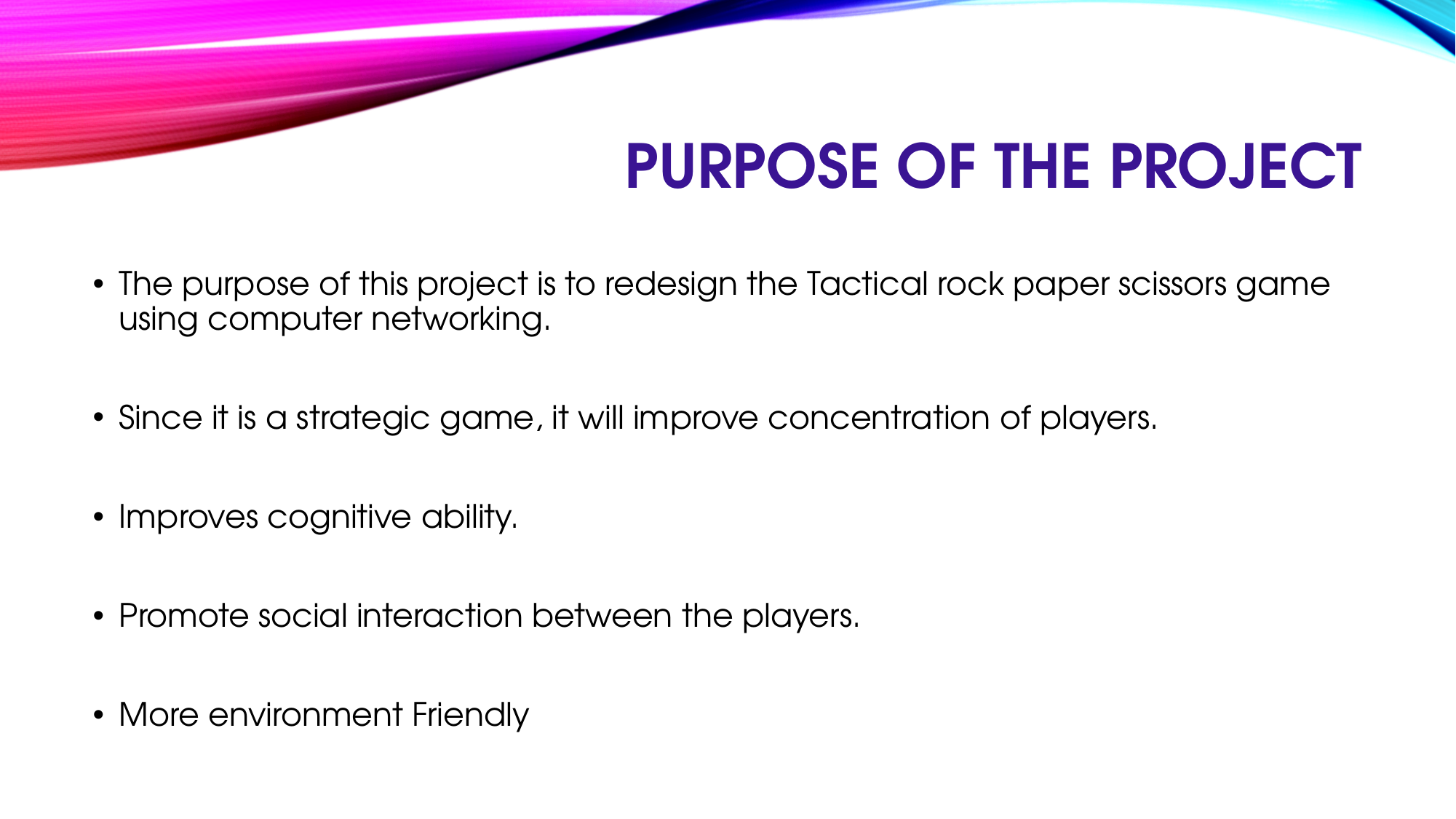

# Purpose of the Project
The purpose of this project is to redesign the Tactical rock paper scissors game using computer networking.

Since it is a strategic game, it will improve concentration of players.

Improves cognitive ability.

Promote social interaction between the players.

More environment Friendly